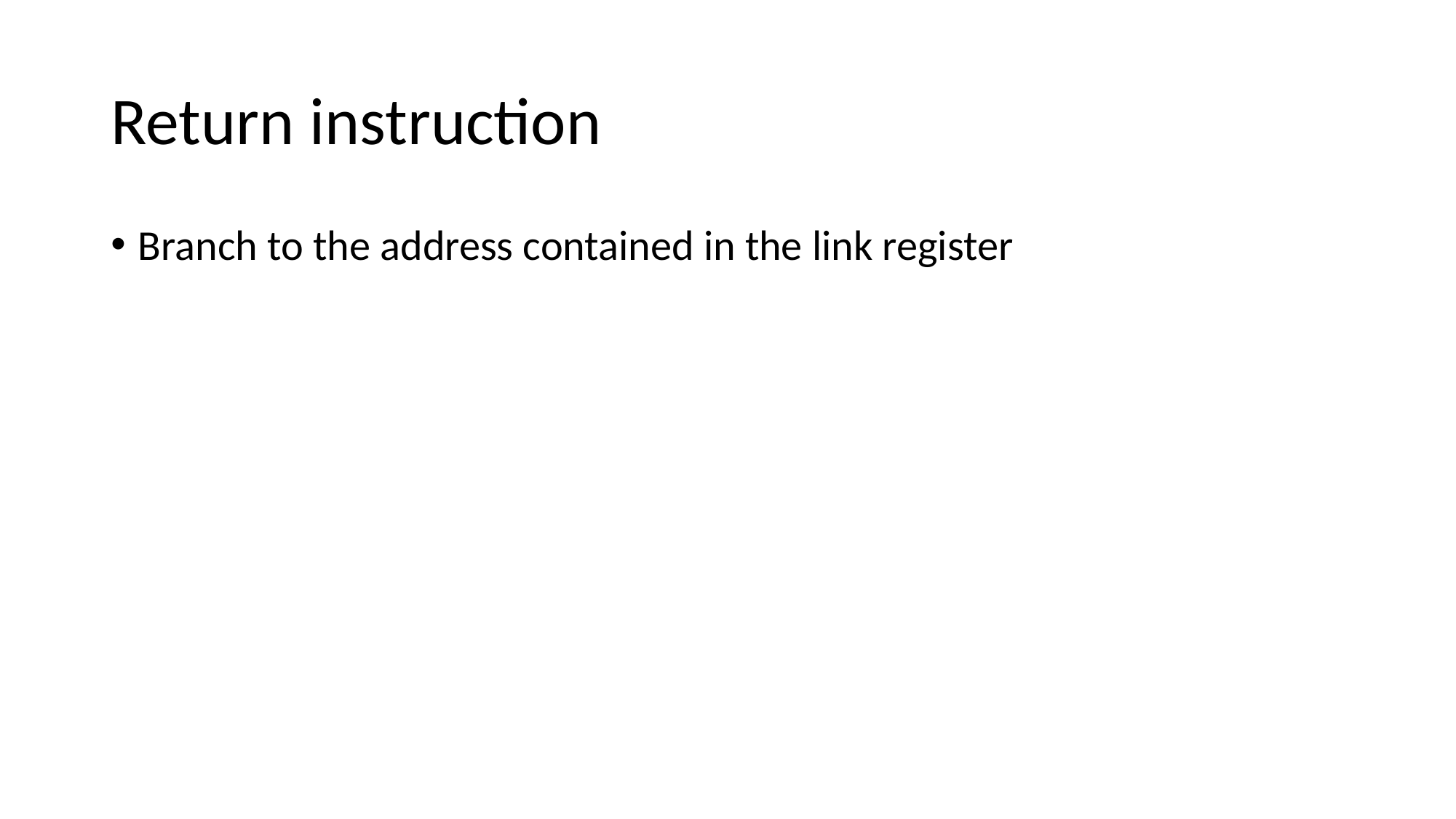

# Return instruction
Branch to the address contained in the link register